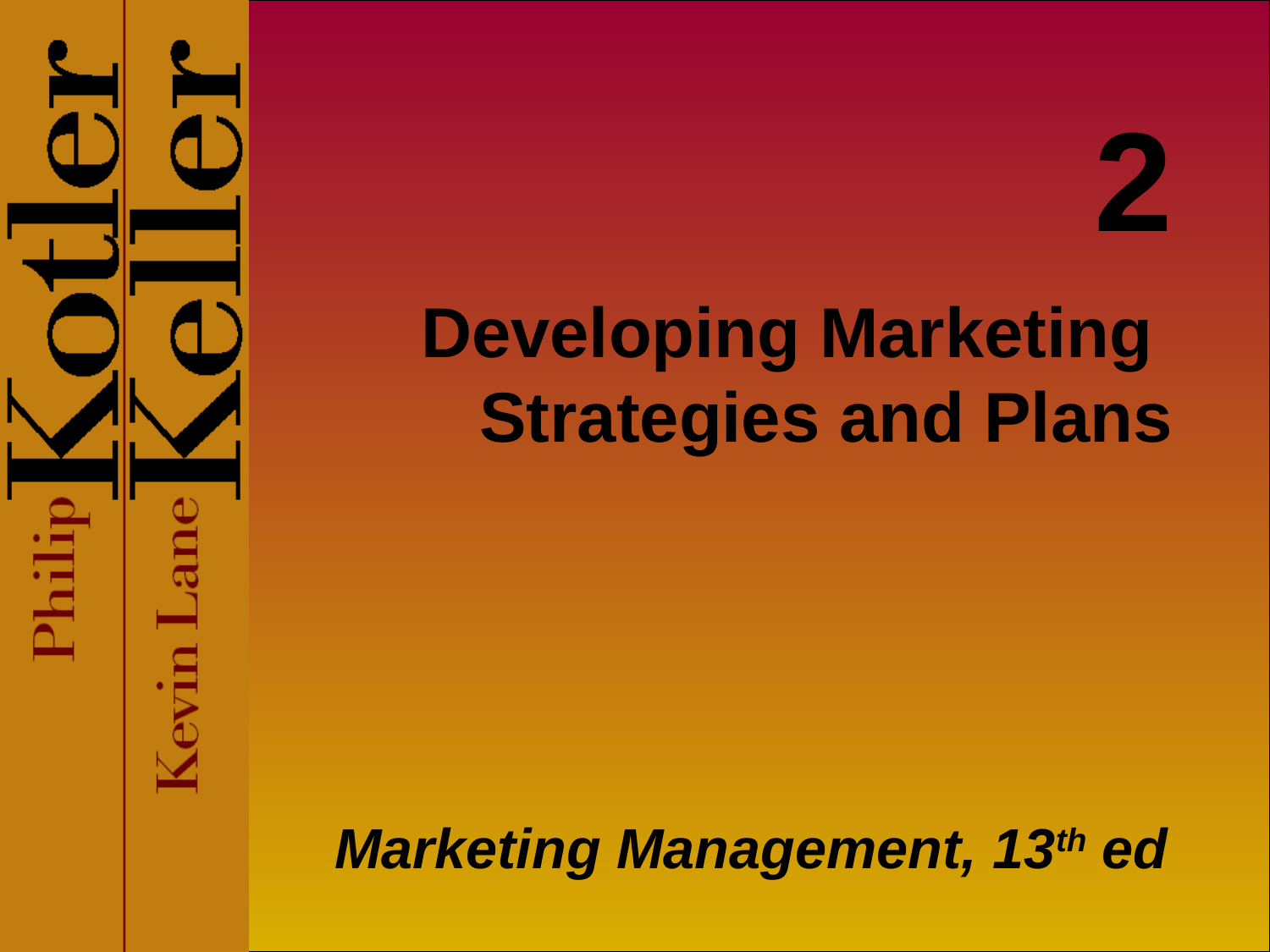

2
# Developing Marketing Strategies and Plans
Marketing Management, 13th ed